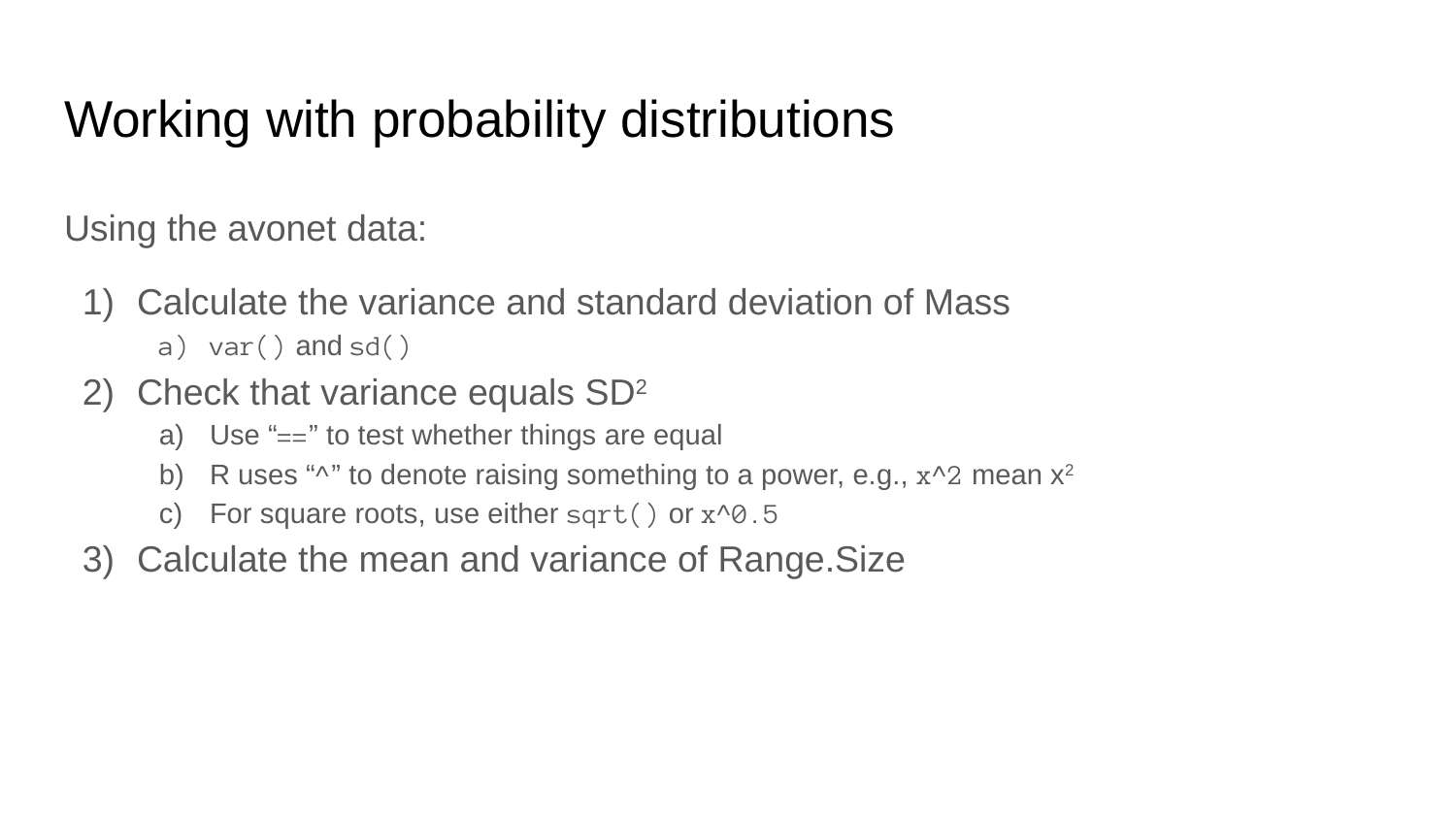

# Working with probability distributions
Using the avonet data:
Calculate the variance and standard deviation of Mass
var() and sd()
Check that variance equals SD2
Use “==” to test whether things are equal
R uses “^” to denote raising something to a power, e.g., x^2 mean x2
For square roots, use either sqrt() or x^0.5
Calculate the mean and variance of Range.Size